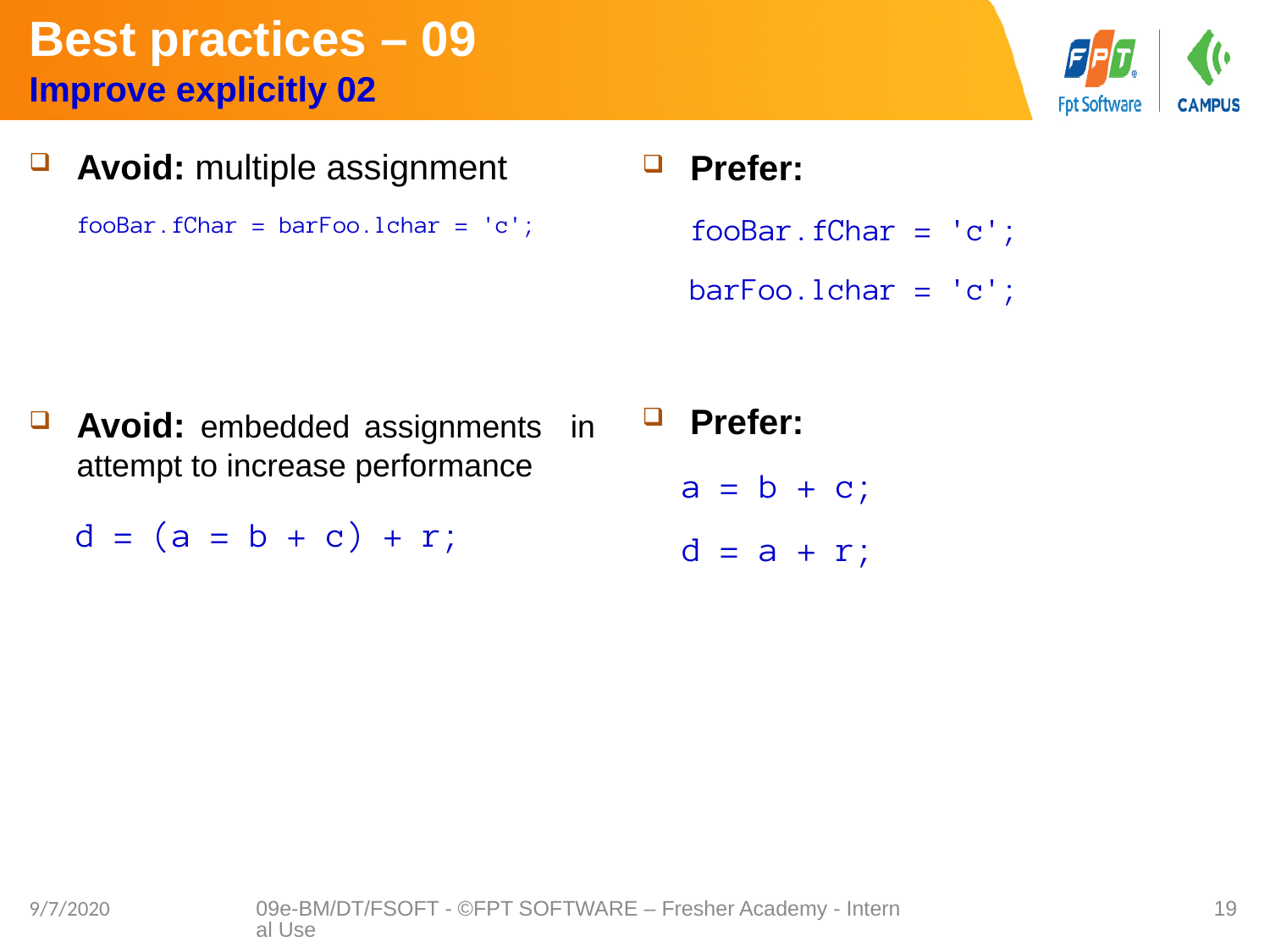

# Best practices – 09 Improve explicitly 02
Avoid: multiple assignment
fooBar.fChar = barFoo.lchar = 'c';

Avoid: embedded assignments  in attempt to increase performance
    d = (a = b + c) + r;

Prefer:
fooBar.fChar = 'c';
barFoo.lchar = 'c';

Prefer:
a = b + c;
d = a + r;

9/7/2020
09e-BM/DT/FSOFT - ©FPT SOFTWARE – Fresher Academy - Internal Use
19